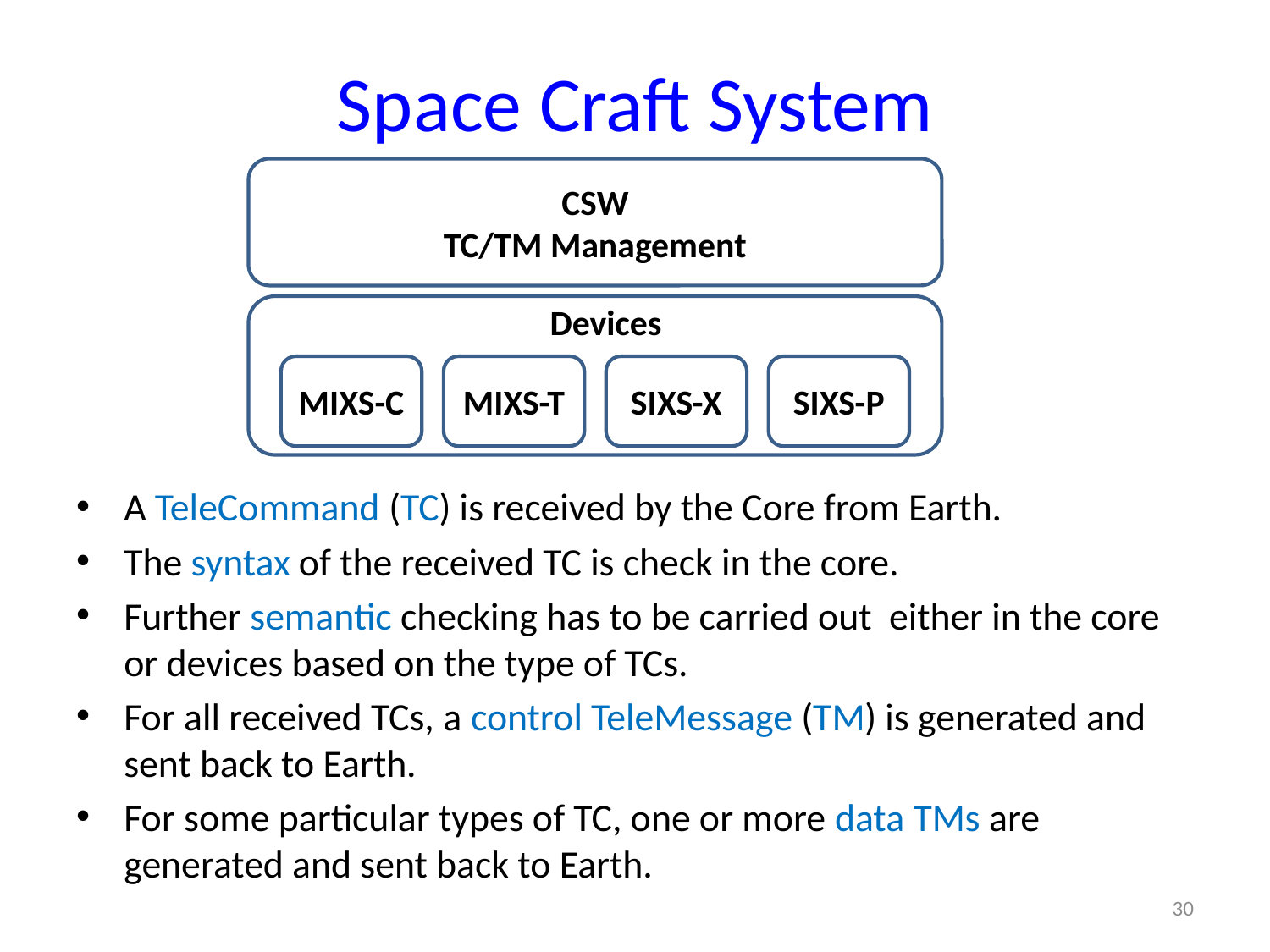

# Space Craft System
CSW
TC/TM Management

Devices
MIXS-C
MIXS-T
SIXS-X
SIXS-P
A TeleCommand (TC) is received by the Core from Earth.
The syntax of the received TC is check in the core.
Further semantic checking has to be carried out  either in the core or devices based on the type of TCs.
For all received TCs, a control TeleMessage (TM) is generated and sent back to Earth.
For some particular types of TC, one or more data TMs are generated and sent back to Earth.
30